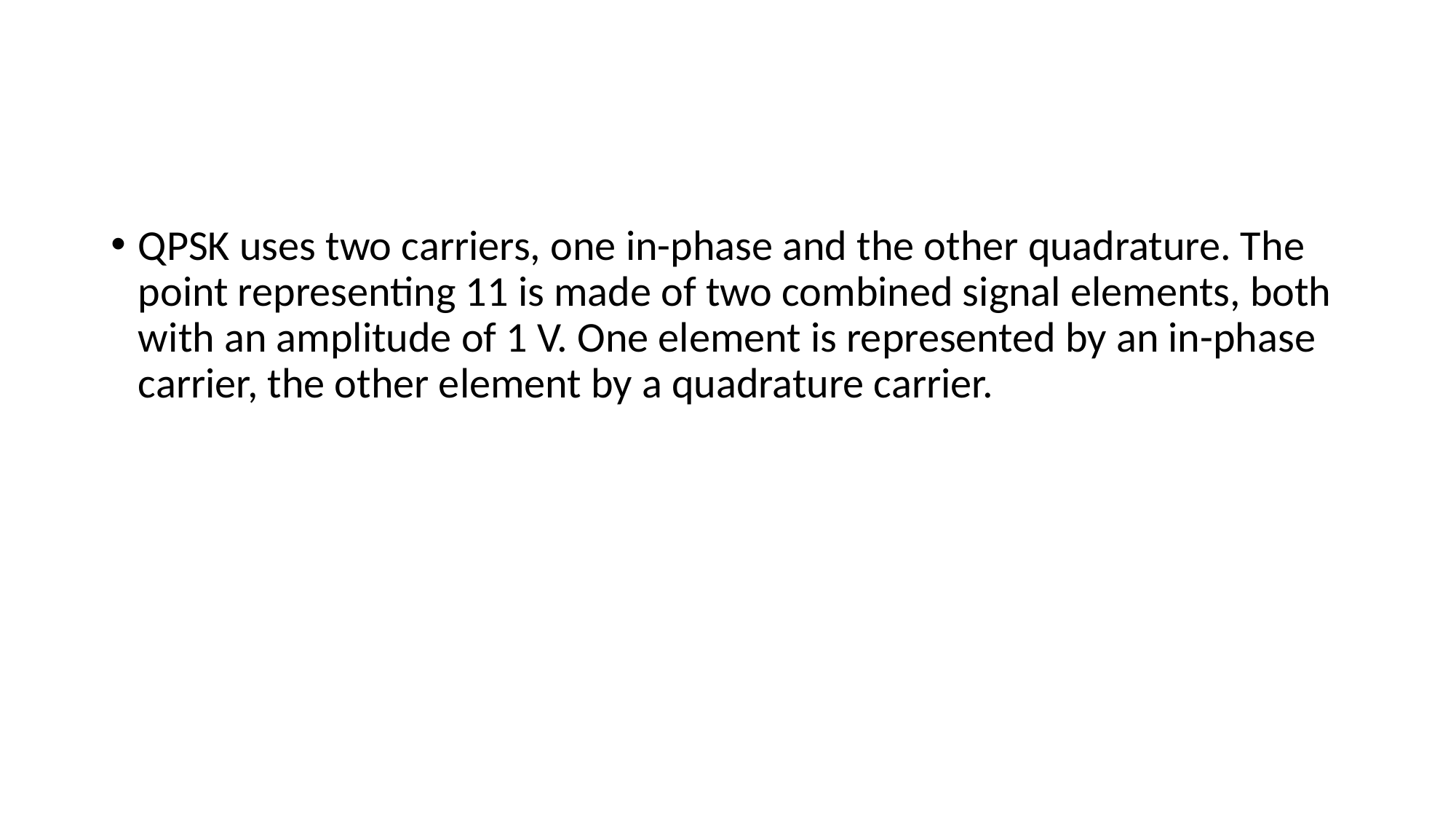

#
QPSK uses two carriers, one in-phase and the other quadrature. The point representing 11 is made of two combined signal elements, both with an amplitude of 1 V. One element is represented by an in-phase carrier, the other element by a quadrature carrier.